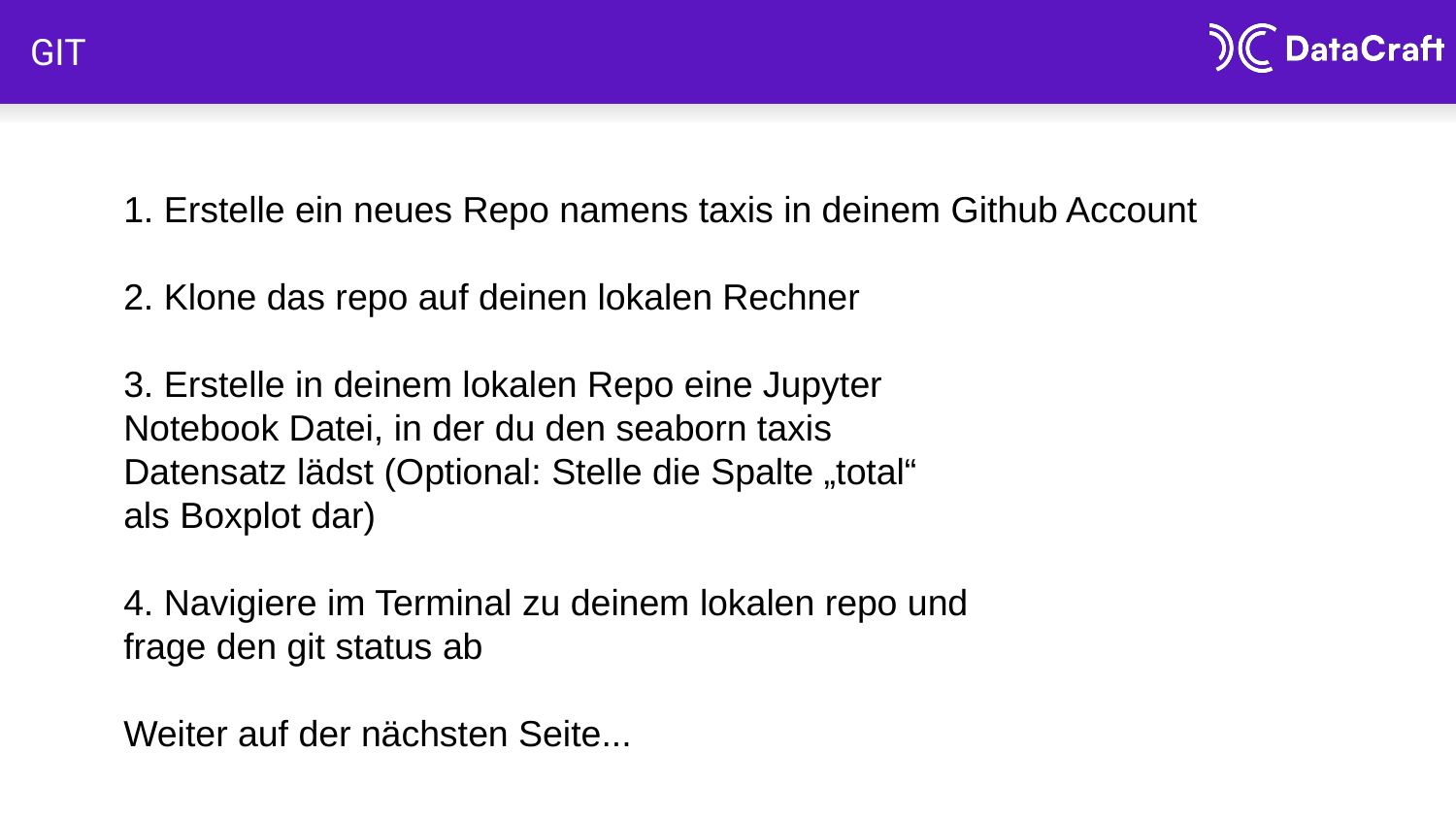

# GIT
1. Erstelle ein neues Repo namens taxis in deinem Github Account

2. Klone das repo auf deinen lokalen Rechner

3. Erstelle in deinem lokalen Repo eine Jupyter
Notebook Datei, in der du den seaborn taxis
Datensatz lädst (Optional: Stelle die Spalte „total“
als Boxplot dar)

4. Navigiere im Terminal zu deinem lokalen repo und
frage den git status ab

Weiter auf der nächsten Seite...